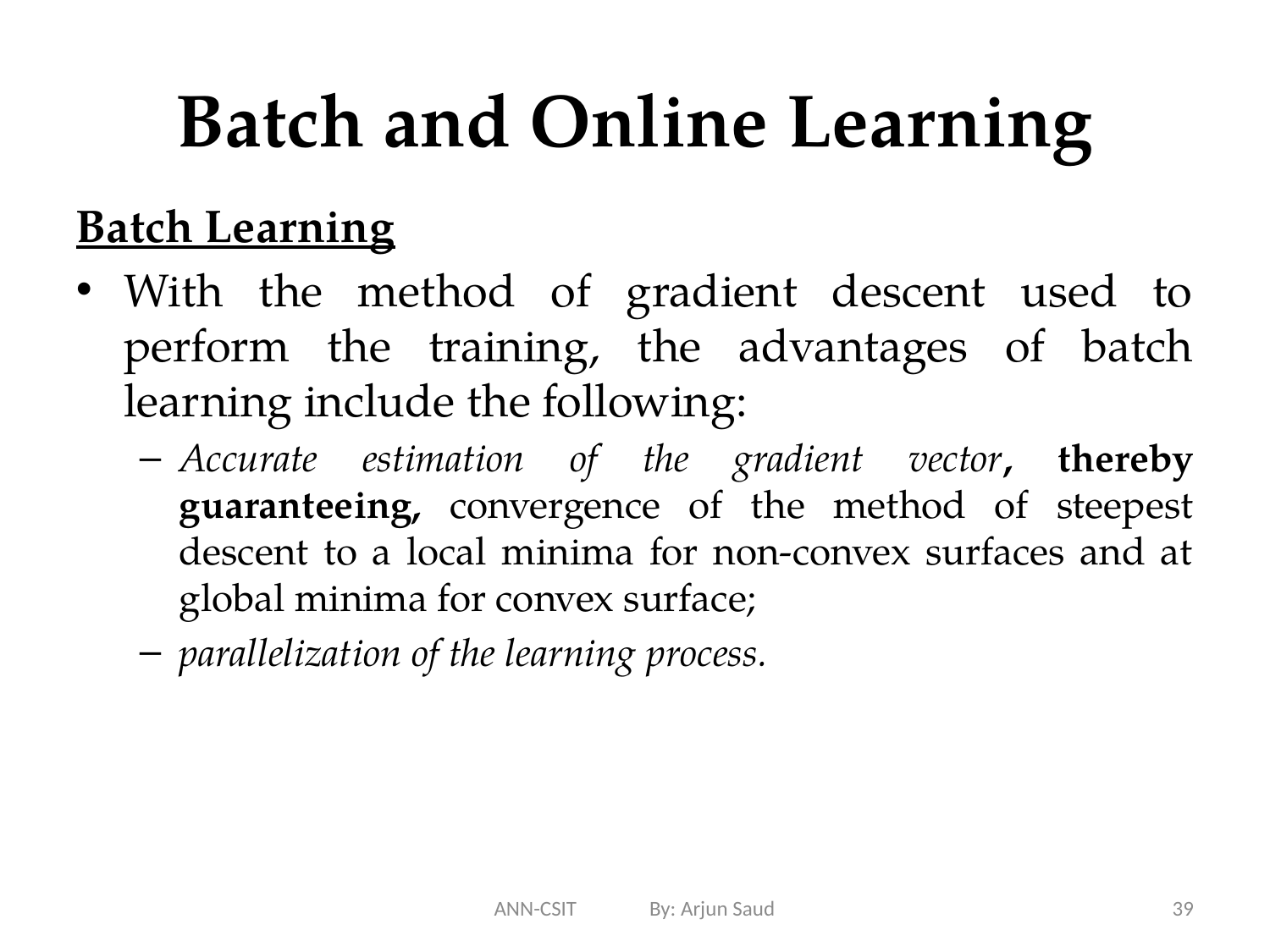

# Batch and Online Learning
Batch Learning
With the method of gradient descent used to perform the training, the advantages of batch learning include the following:
Accurate estimation of the gradient vector, thereby guaranteeing, convergence of the method of steepest descent to a local minima for non-convex surfaces and at global minima for convex surface;
parallelization of the learning process.

ANN-CSIT               By: Arjun Saud
39